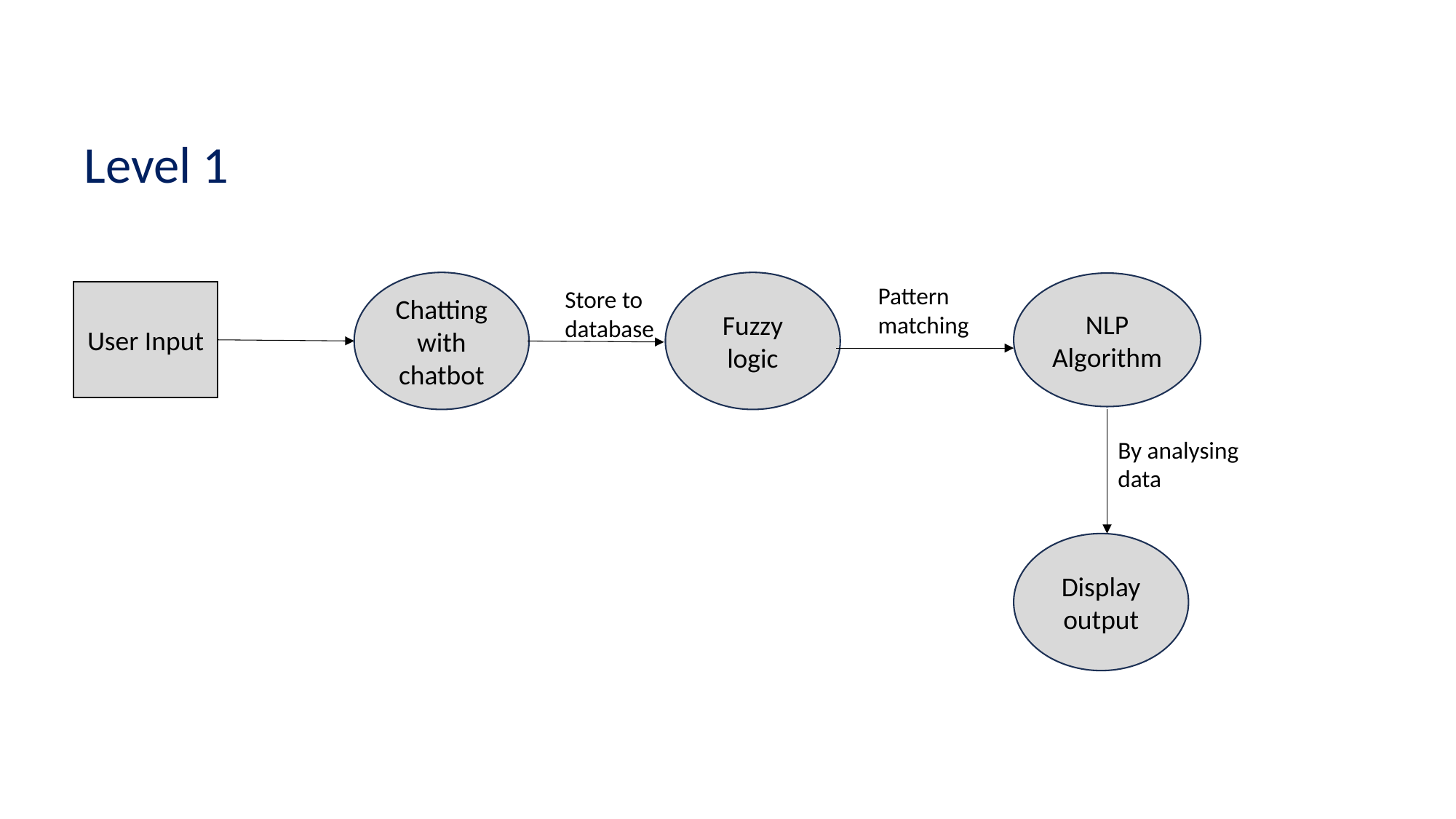

Level 1
Chatting with chatbot
Fuzzy logic
NLP Algorithm
Pattern matching
Store to database
User Input
By analysing data
Display output